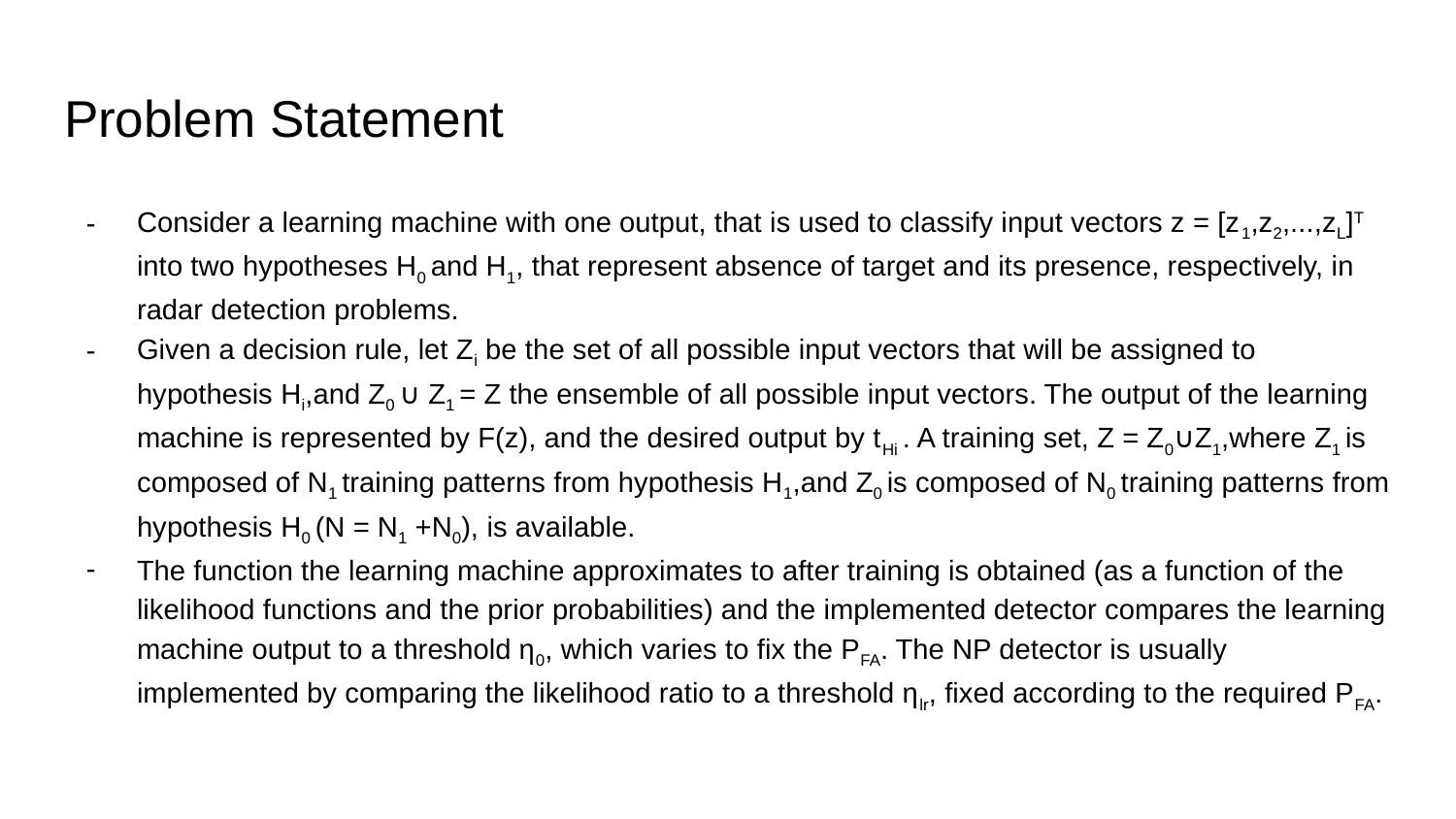

# Problem Statement
Consider a learning machine with one output, that is used to classify input vectors z = [z1,z2,...,zL]T into two hypotheses H0 and H1, that represent absence of target and its presence, respectively, in radar detection problems.
Given a decision rule, let Zi be the set of all possible input vectors that will be assigned to hypothesis Hi,and Z0 ∪ Z1 = Z the ensemble of all possible input vectors. The output of the learning machine is represented by F(z), and the desired output by tHi . A training set, Z = Z0∪Z1,where Z1 is composed of N1 training patterns from hypothesis H1,and Z0 is composed of N0 training patterns from hypothesis H0 (N = N1 +N0), is available.
The function the learning machine approximates to after training is obtained (as a function of the likelihood functions and the prior probabilities) and the implemented detector compares the learning machine output to a threshold η0, which varies to fix the PFA. The NP detector is usually implemented by comparing the likelihood ratio to a threshold ηlr, fixed according to the required PFA.